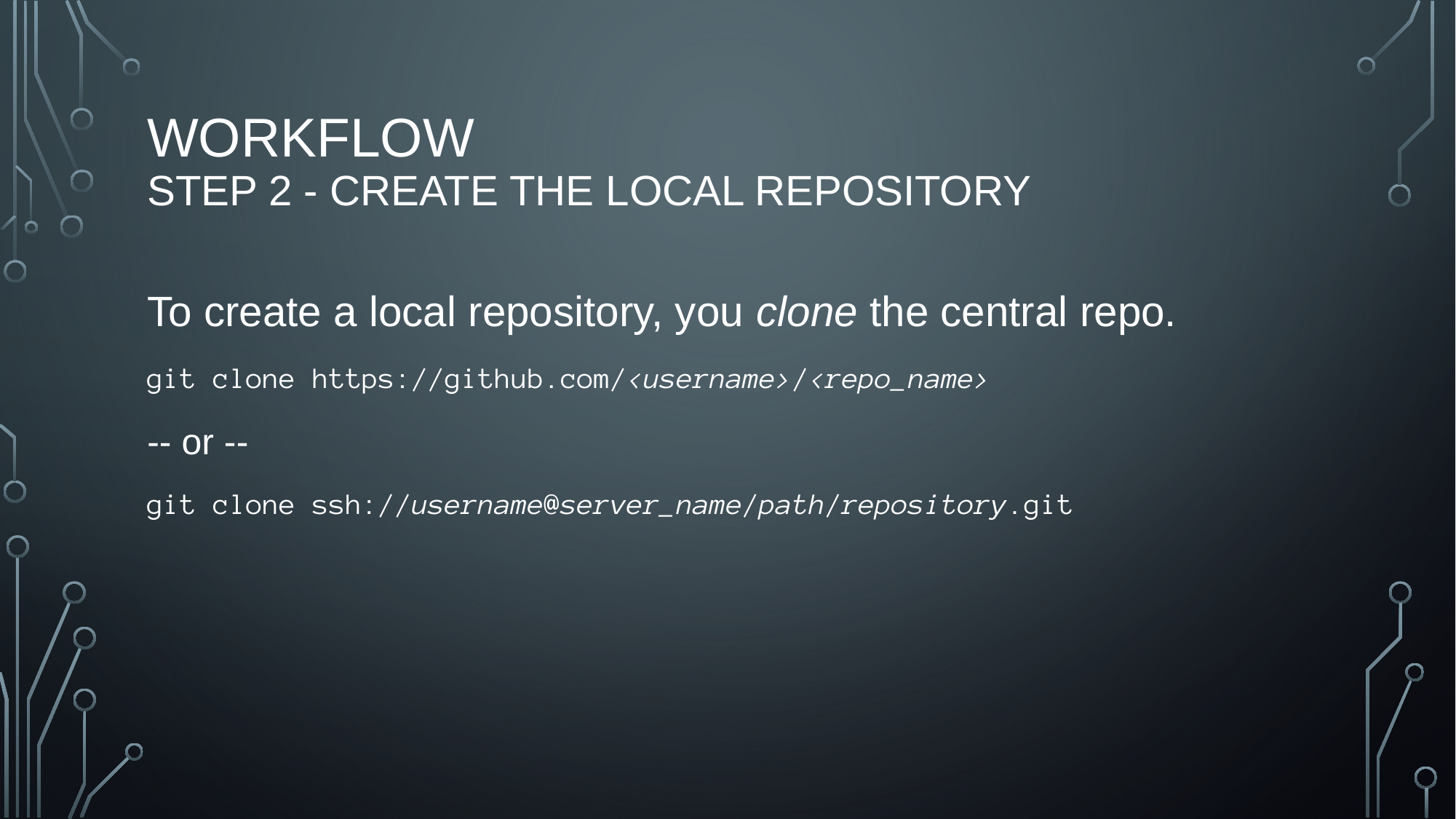

# Workflow Step 2 - Create the Local Repository
To create a local repository, you clone the central repo.
git clone https://github.com/<username>/<repo_name>
-- or --
git clone ssh://username@server_name/path/repository.git